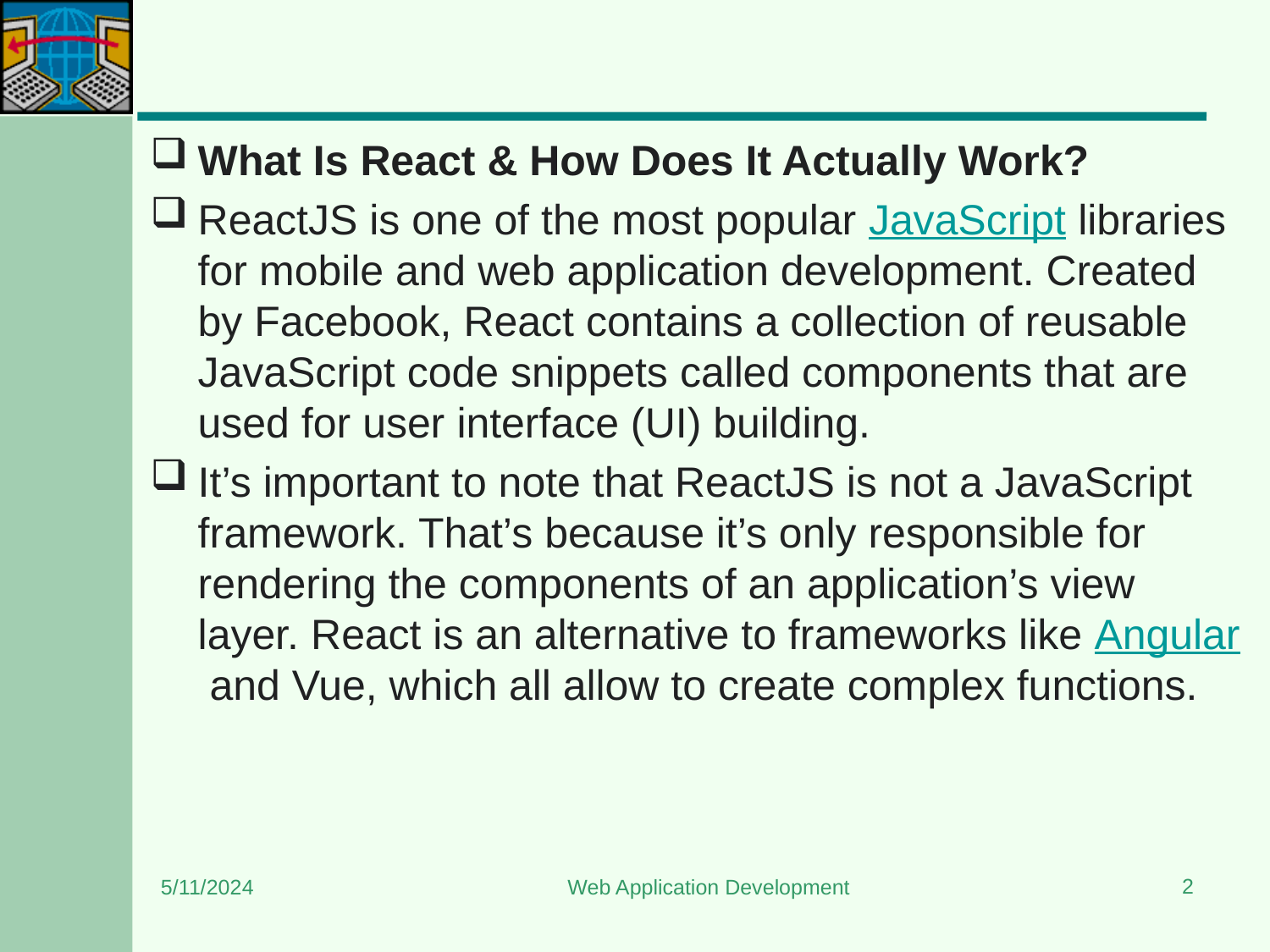

#
What Is React & How Does It Actually Work?
ReactJS is one of the most popular JavaScript libraries for mobile and web application development. Created by Facebook, React contains a collection of reusable JavaScript code snippets called components that are used for user interface (UI) building.
It’s important to note that ReactJS is not a JavaScript framework. That’s because it’s only responsible for rendering the components of an application’s view layer. React is an alternative to frameworks like Angular and Vue, which all allow to create complex functions.

2
5/11/2024
Web Application Development